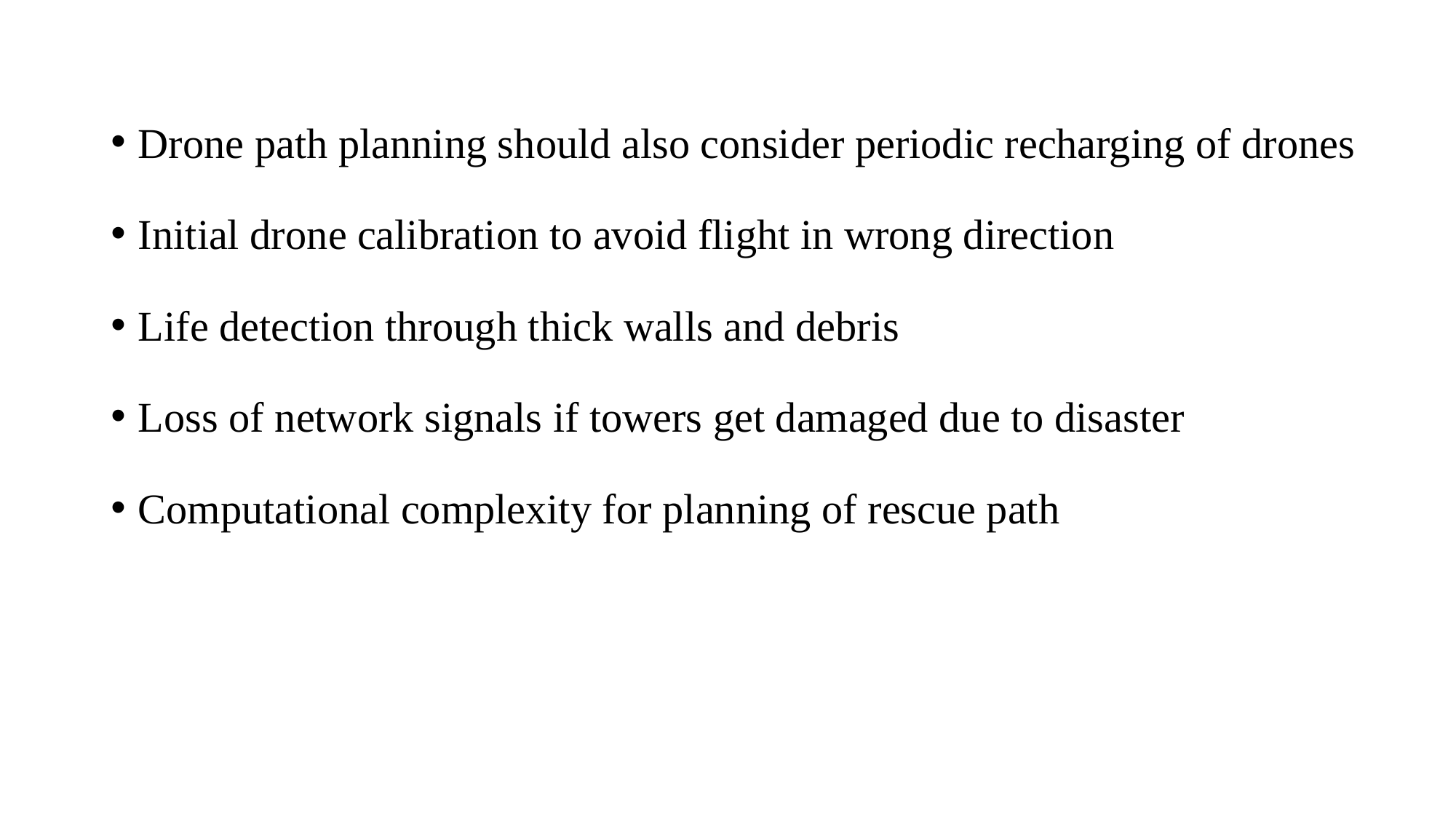

Drone path planning should also consider periodic recharging of drones
Initial drone calibration to avoid flight in wrong direction
Life detection through thick walls and debris
Loss of network signals if towers get damaged due to disaster
Computational complexity for planning of rescue path